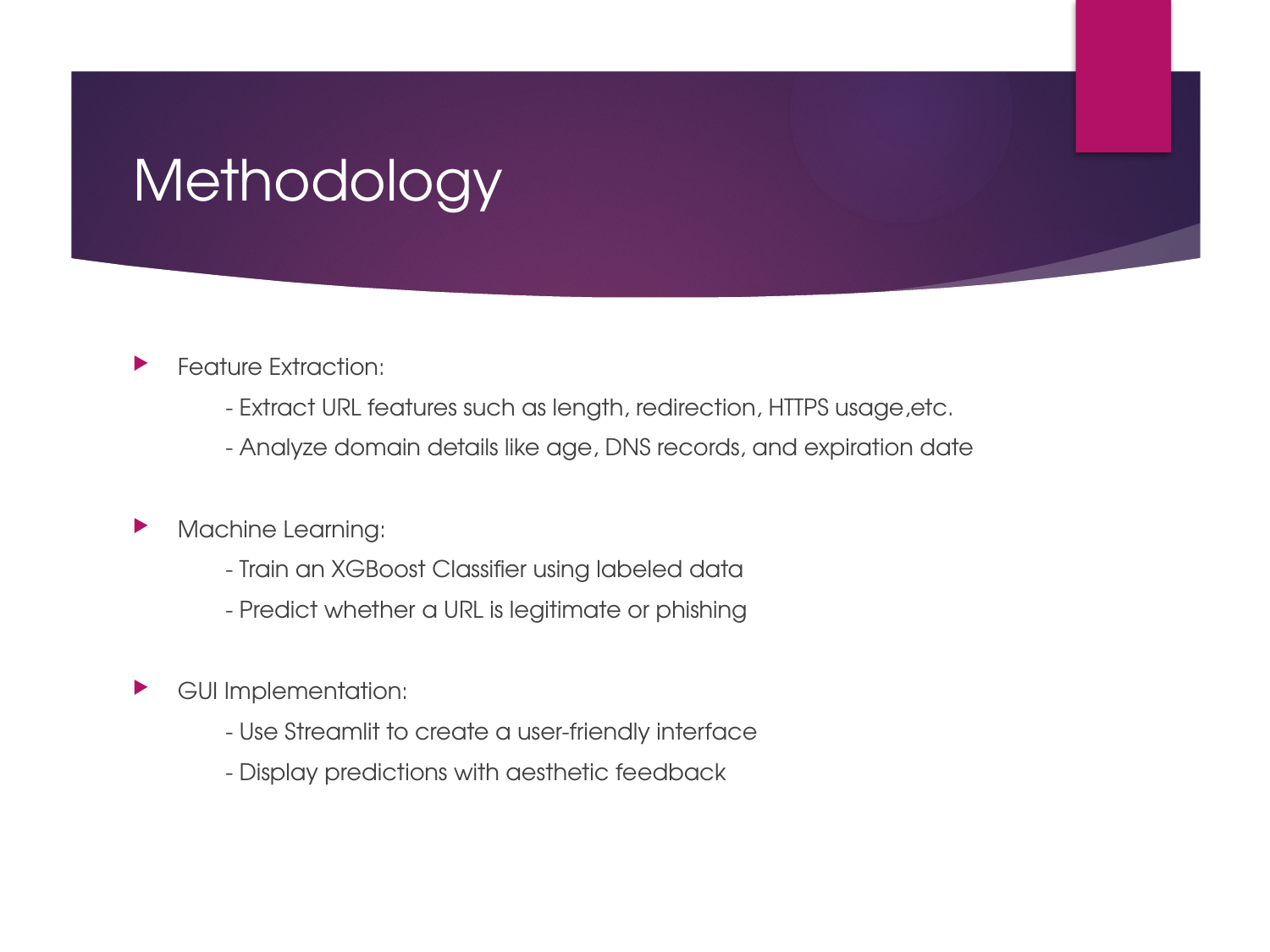

# Methodology
Feature Extraction:
	- Extract URL features such as length, redirection, HTTPS usage,etc.
	- Analyze domain details like age, DNS records, and expiration date

Machine Learning:
	- Train an XGBoost Classifier using labeled data
	- Predict whether a URL is legitimate or phishing

GUI Implementation:
	- Use Streamlit to create a user-friendly interface
	- Display predictions with aesthetic feedback